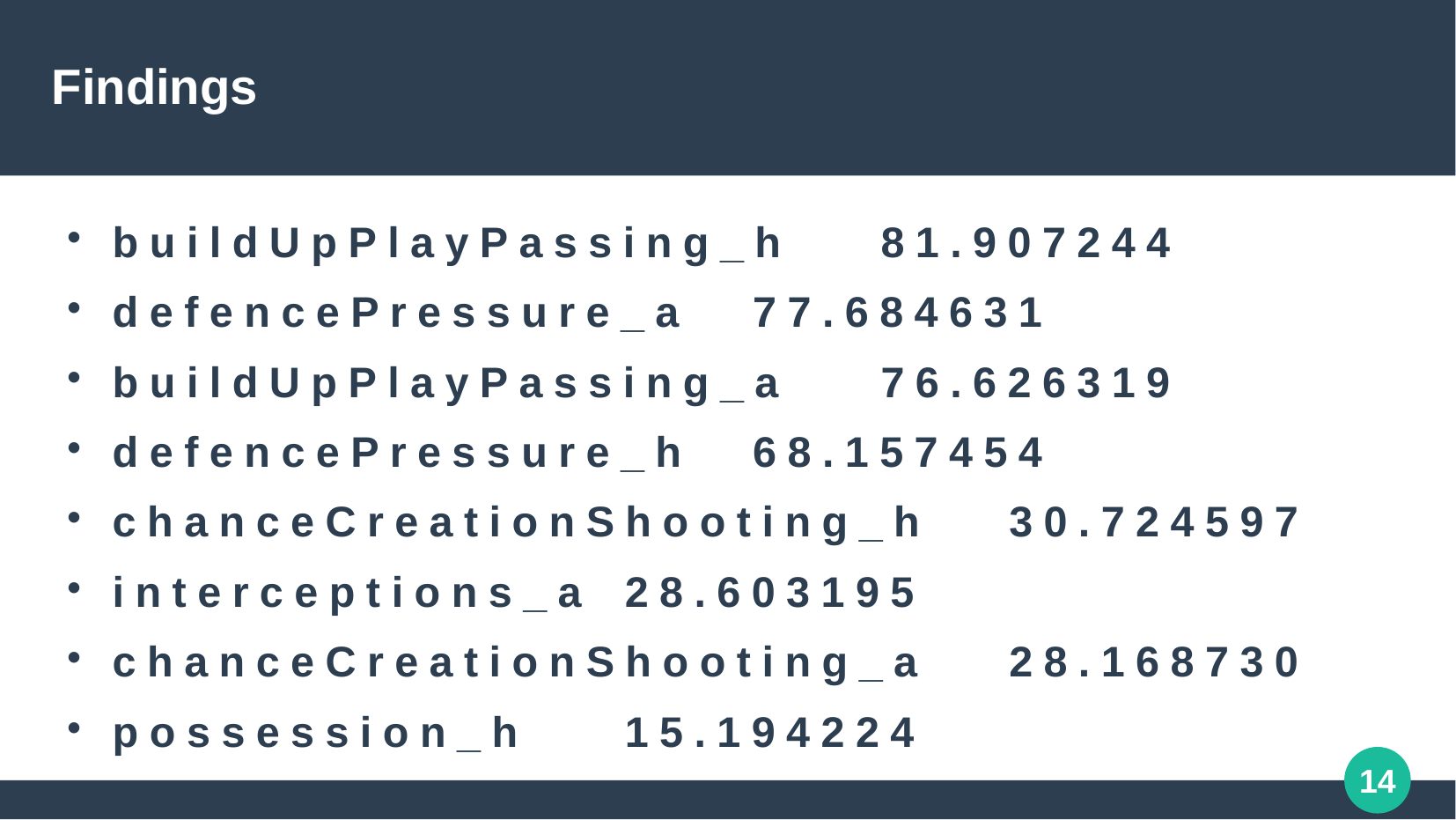

Findings
buildUpPlayPassing_h	81.907244
defencePressure_a	77.684631
buildUpPlayPassing_a	76.626319
defencePressure_h	68.157454
chanceCreationShooting_h	30.724597
interceptions_a	28.603195
chanceCreationShooting_a	28.168730
possession_h	15.194224